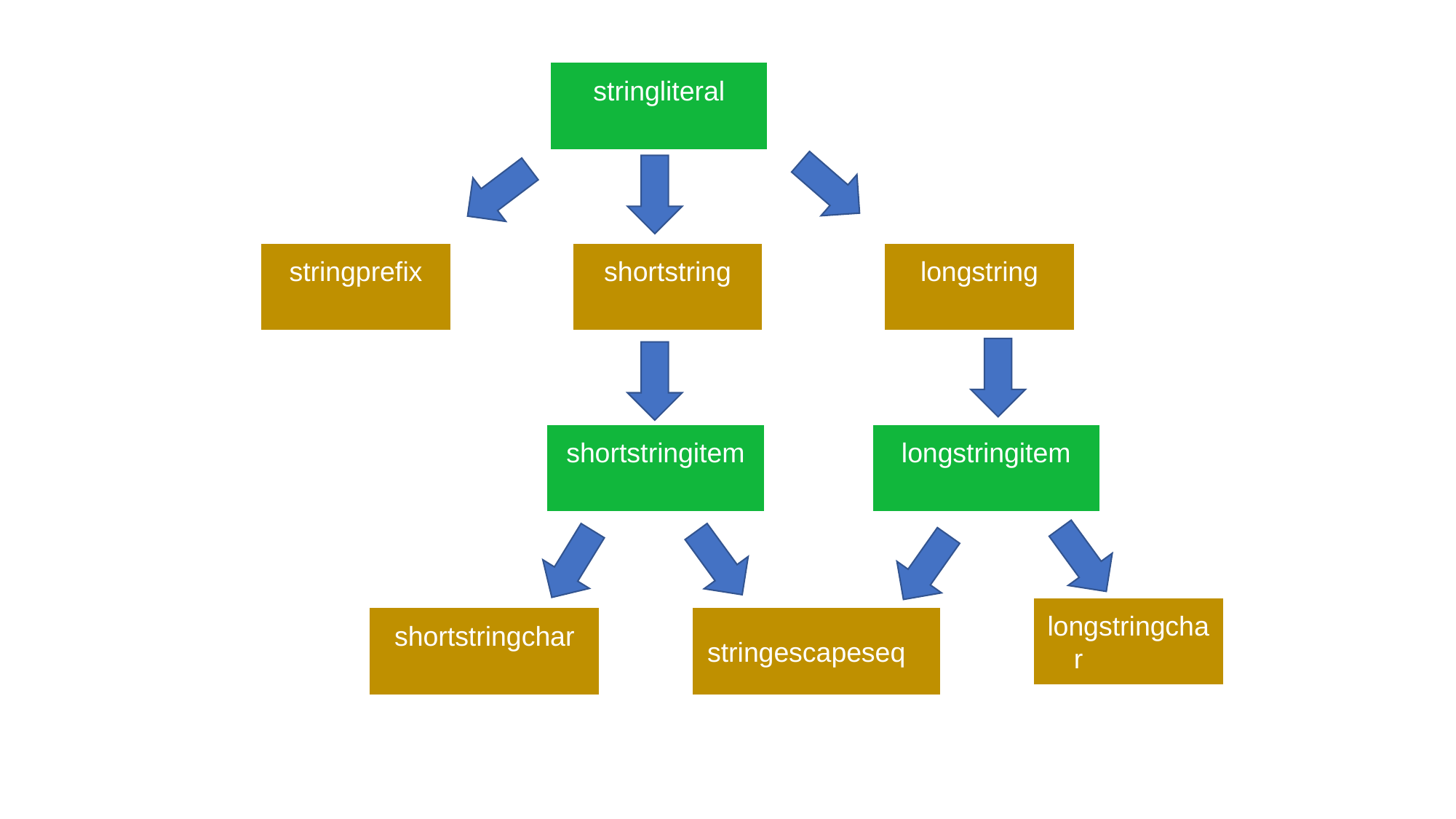

stringliteral

stringprefix
shortstring
longstring

shortstringitem
longstringitem

longstringchar
shortstringchar
stringescapeseq